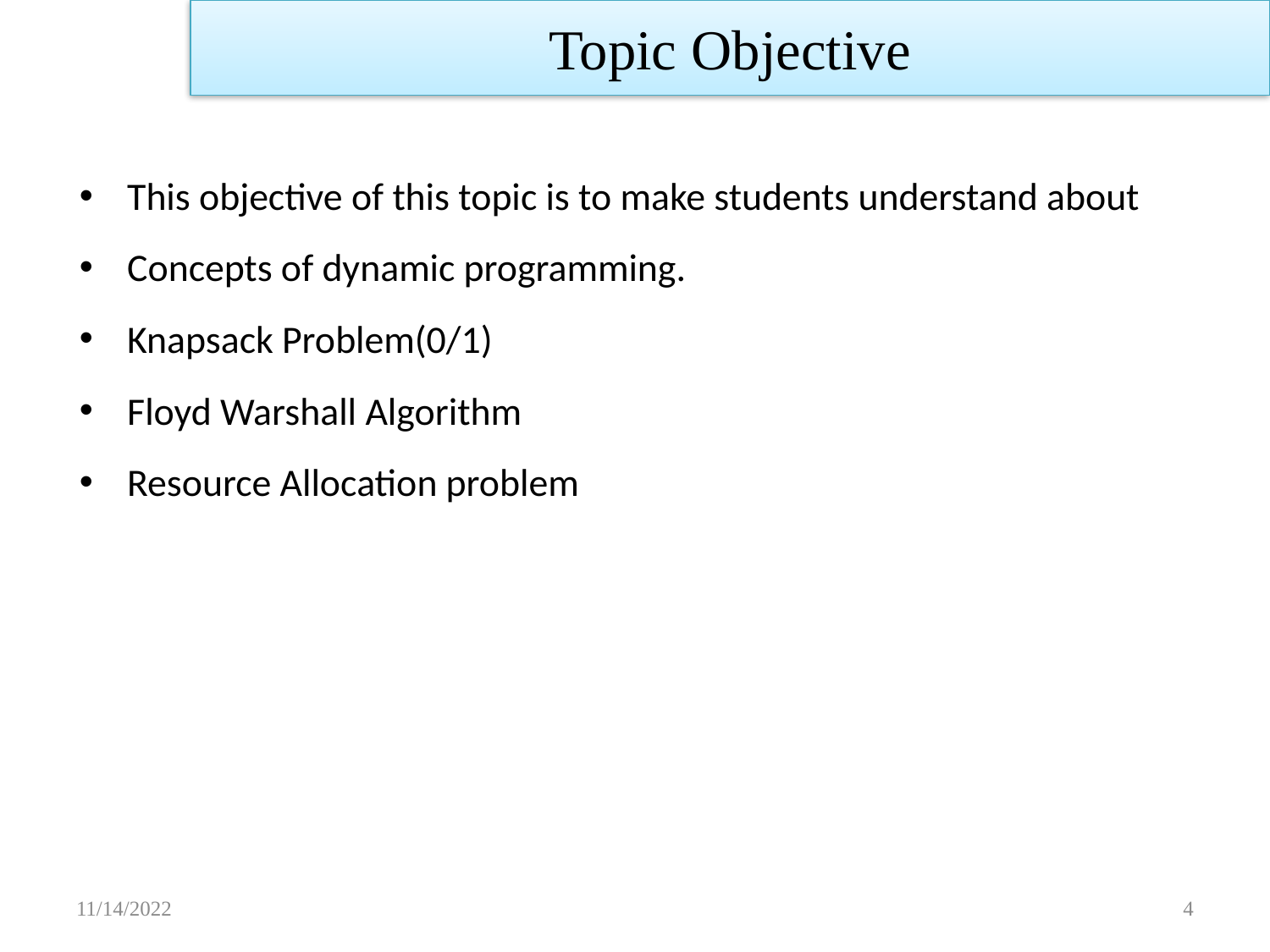

Topic Objective
This objective of this topic is to make students understand about
Concepts of dynamic programming.
Knapsack Problem(0/1)
Floyd Warshall Algorithm
Resource Allocation problem

11/14/2022
4